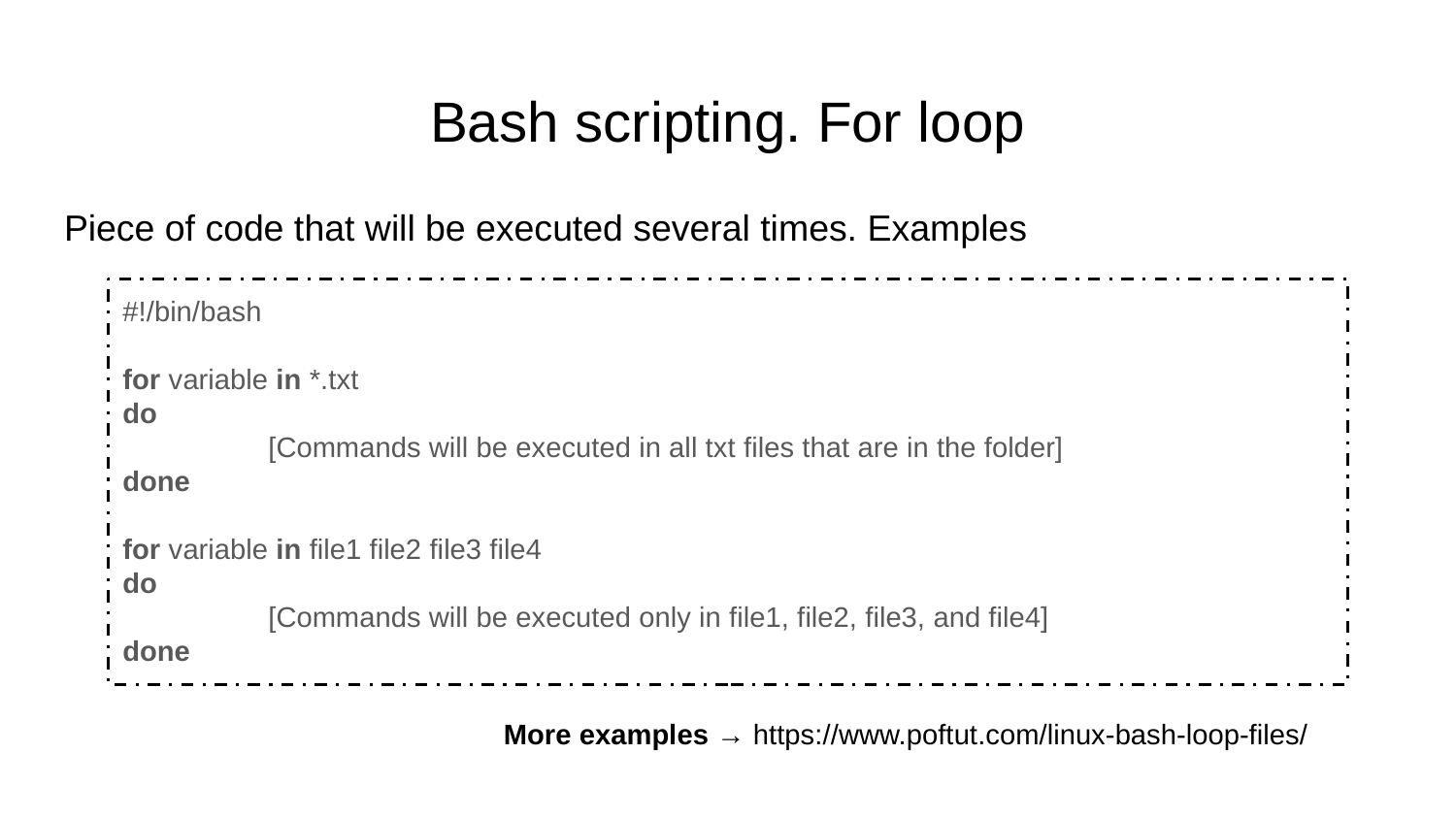

# Bash scripting. For loop
Piece of code that will be executed several times. Examples
#!/bin/bash

for variable in *.txt
do
	[Commands will be executed in all txt files that are in the folder]
done

for variable in file1 file2 file3 file4
do
	[Commands will be executed only in file1, file2, file3, and file4]
done
More examples → https://www.poftut.com/linux-bash-loop-files/